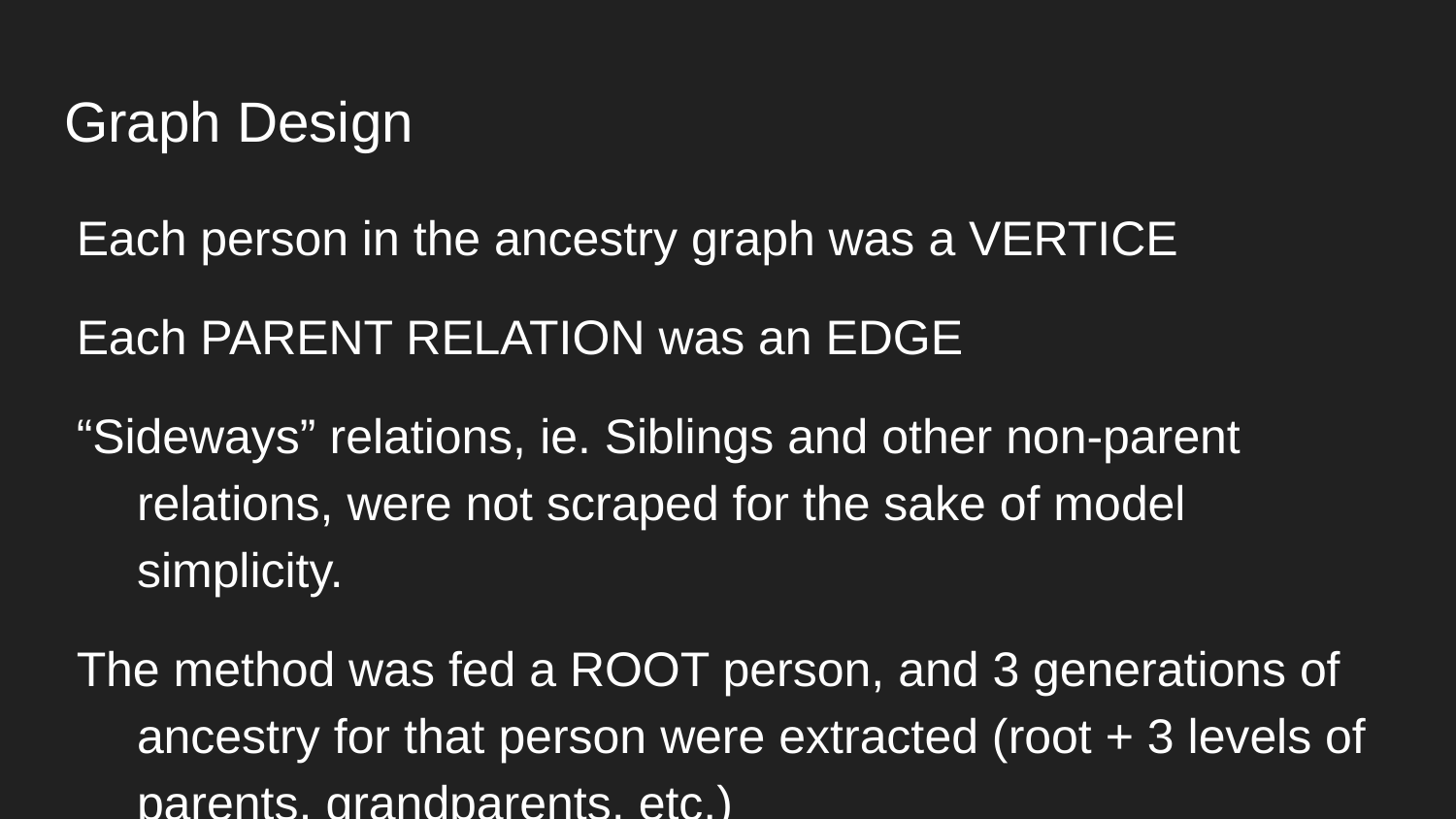

# Graph Design
Each person in the ancestry graph was a VERTICE
Each PARENT RELATION was an EDGE
“Sideways” relations, ie. Siblings and other non-parent relations, were not scraped for the sake of model simplicity.
The method was fed a ROOT person, and 3 generations of ancestry for that person were extracted (root + 3 levels of parents, grandparents, etc.)